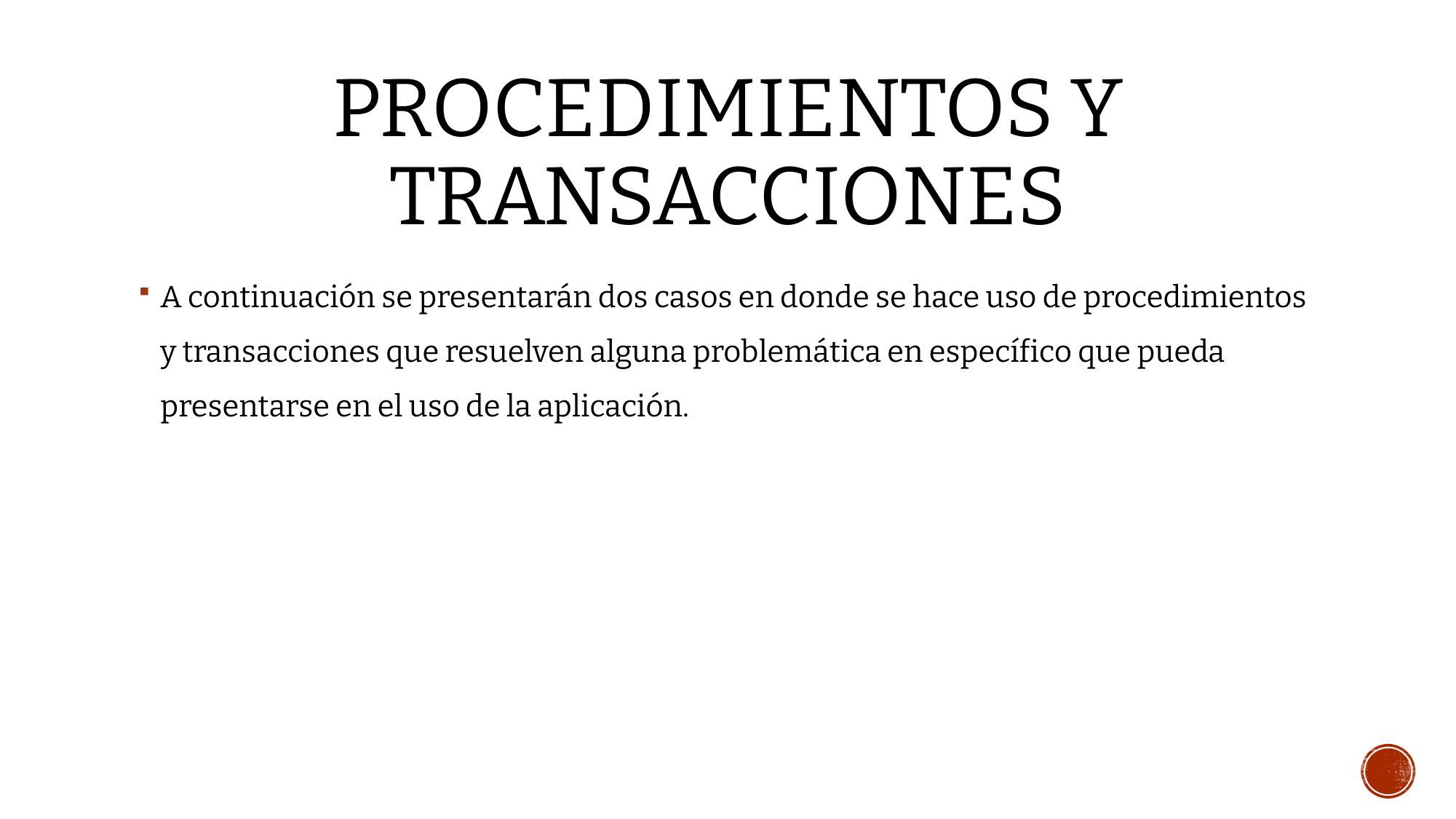

# Procedimientos y transacciones
A continuación se presentarán dos casos en donde se hace uso de procedimientos y transacciones que resuelven alguna problemática en específico que pueda presentarse en el uso de la aplicación.